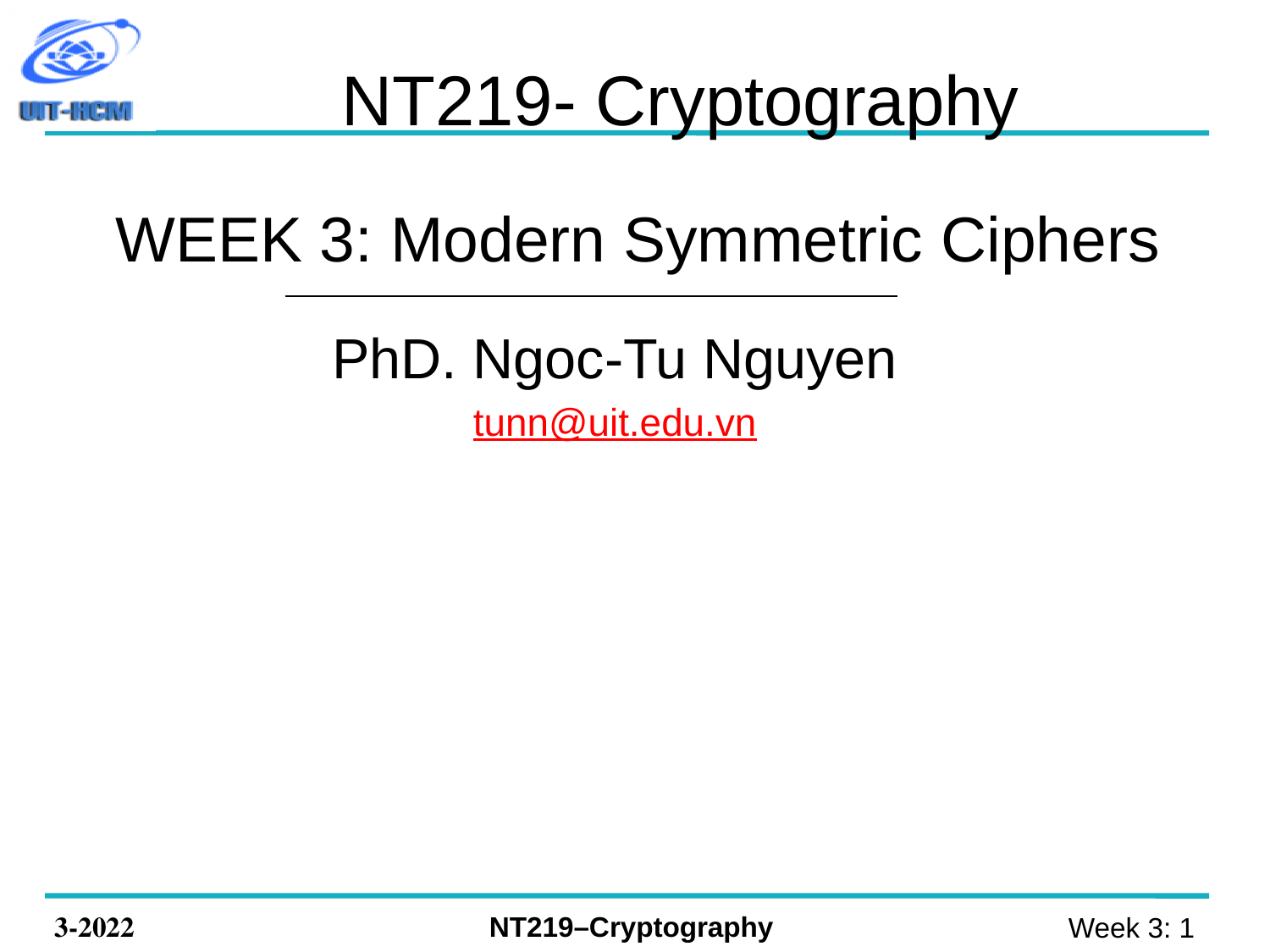

# NT219- Cryptography
WEEK 3: Modern Symmetric Ciphers
PhD. Ngoc-Tu Nguyen
tunn@uit.edu.vn